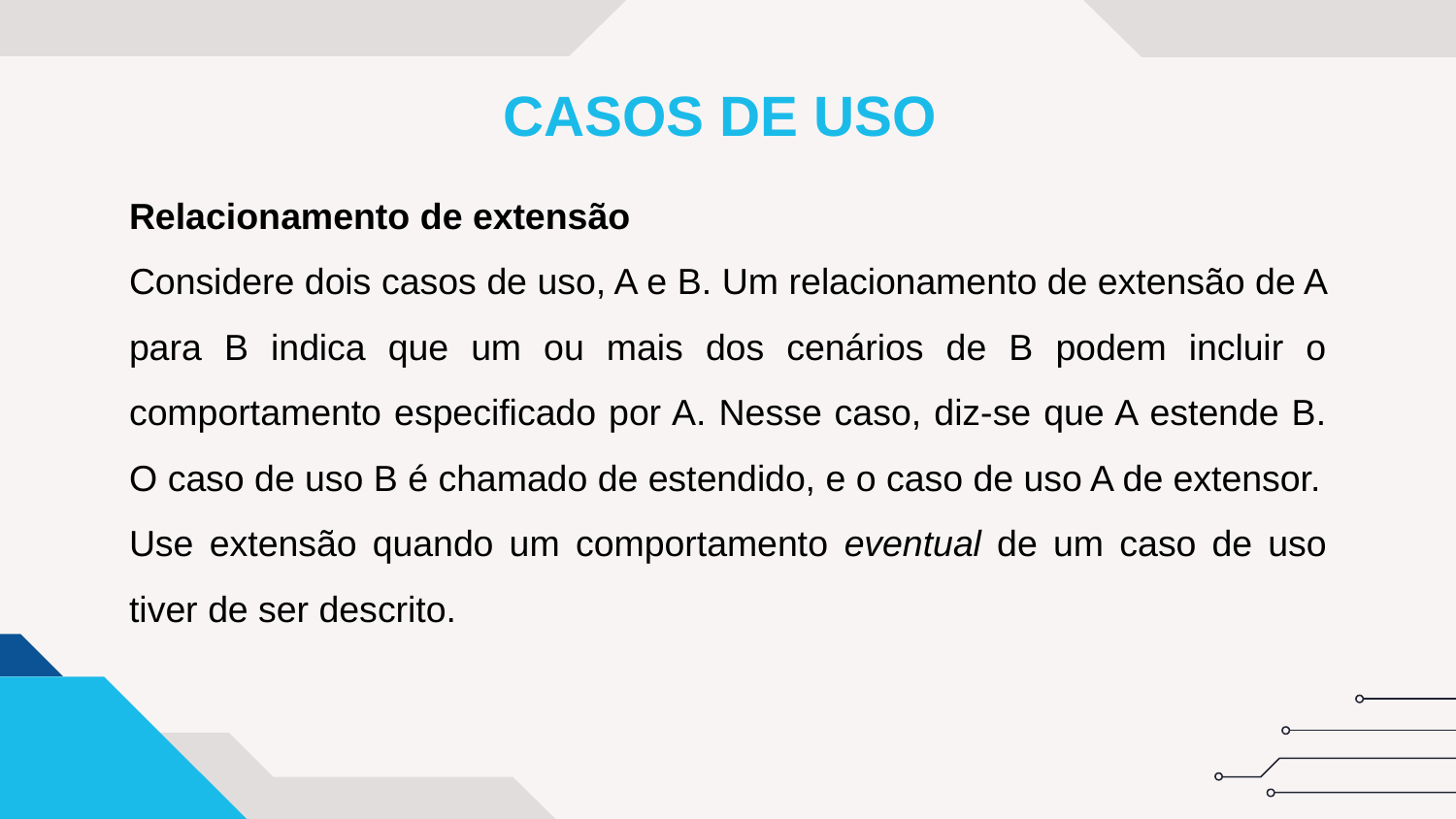

# CASOS DE USO
Relacionamento de extensão
Considere dois casos de uso, A e B. Um relacionamento de extensão de A para B indica que um ou mais dos cenários de B podem incluir o comportamento especificado por A. Nesse caso, diz-se que A estende B. O caso de uso B é chamado de estendido, e o caso de uso A de extensor.
Use extensão quando um comportamento eventual de um caso de uso tiver de ser descrito.

48